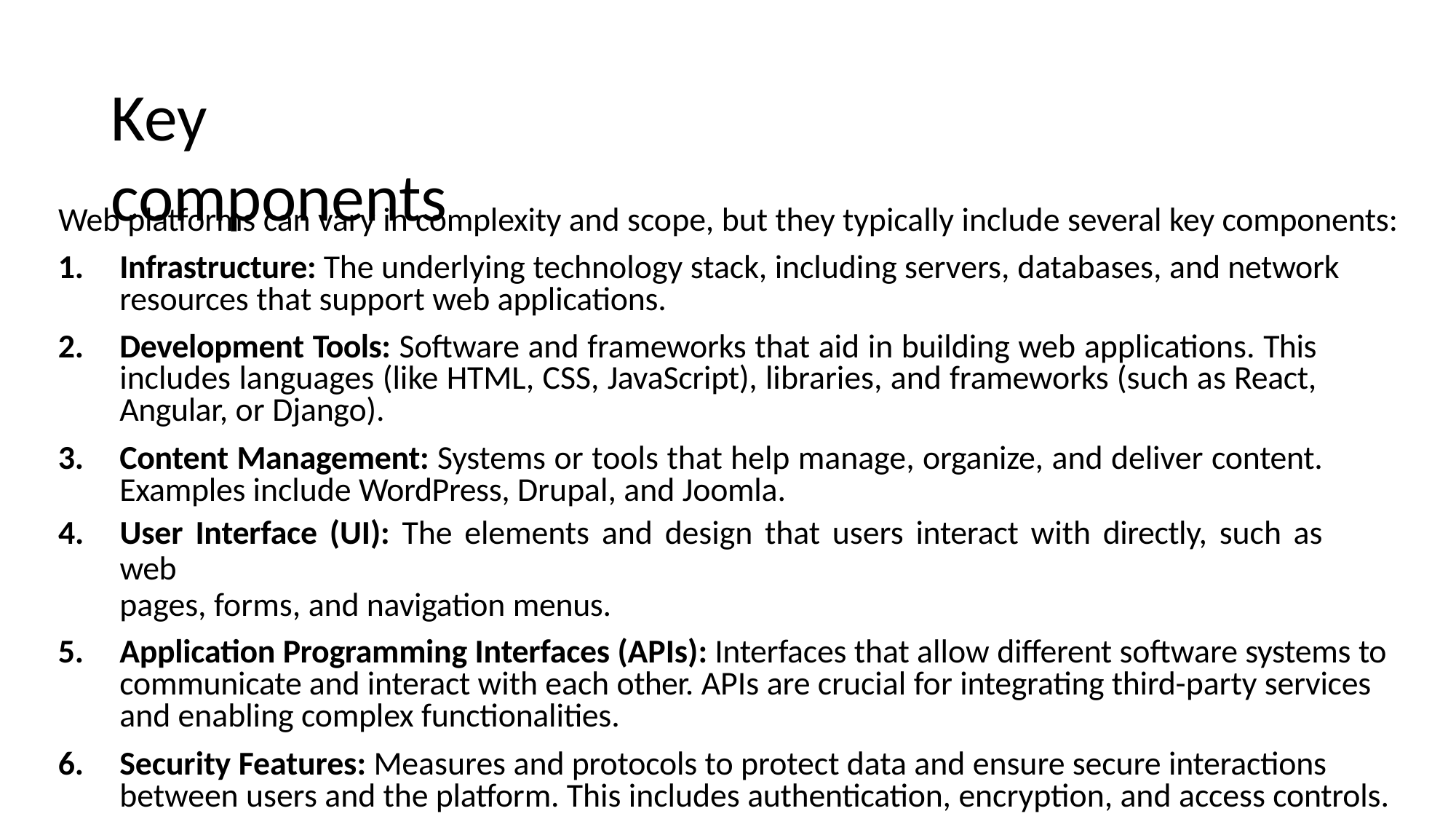

# Key components
Web platforms can vary in complexity and scope, but they typically include several key components:
Infrastructure: The underlying technology stack, including servers, databases, and network resources that support web applications.
Development Tools: Software and frameworks that aid in building web applications. This includes languages (like HTML, CSS, JavaScript), libraries, and frameworks (such as React, Angular, or Django).
Content Management: Systems or tools that help manage, organize, and deliver content. Examples include WordPress, Drupal, and Joomla.
User Interface (UI): The elements and design that users interact with directly, such as web
pages, forms, and navigation menus.
Application Programming Interfaces (APIs): Interfaces that allow different software systems to communicate and interact with each other. APIs are crucial for integrating third-party services and enabling complex functionalities.
Security Features: Measures and protocols to protect data and ensure secure interactions between users and the platform. This includes authentication, encryption, and access controls.